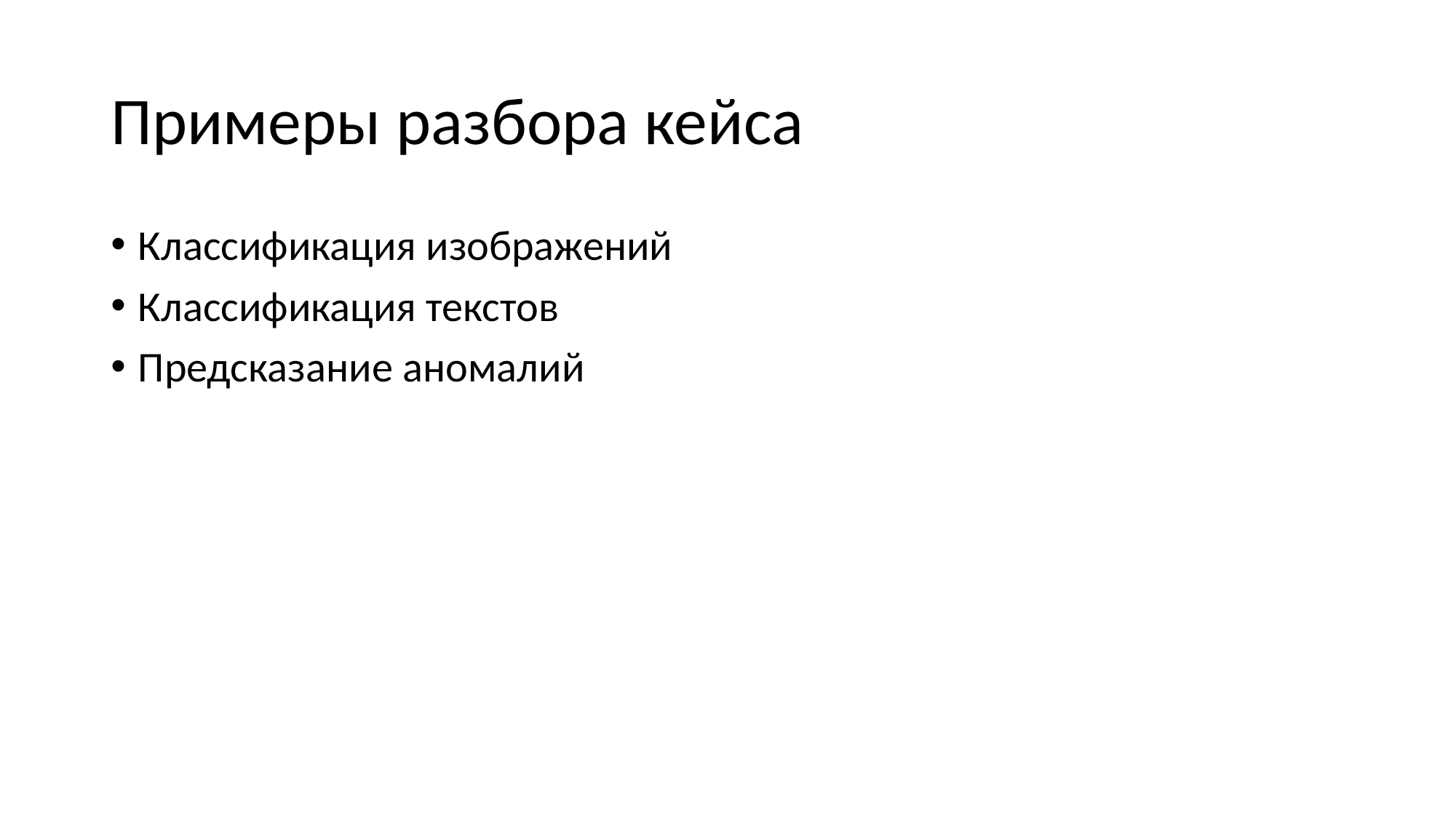

# Примеры разбора кейса
Классификация изображений
Классификация текстов
Предсказание аномалий